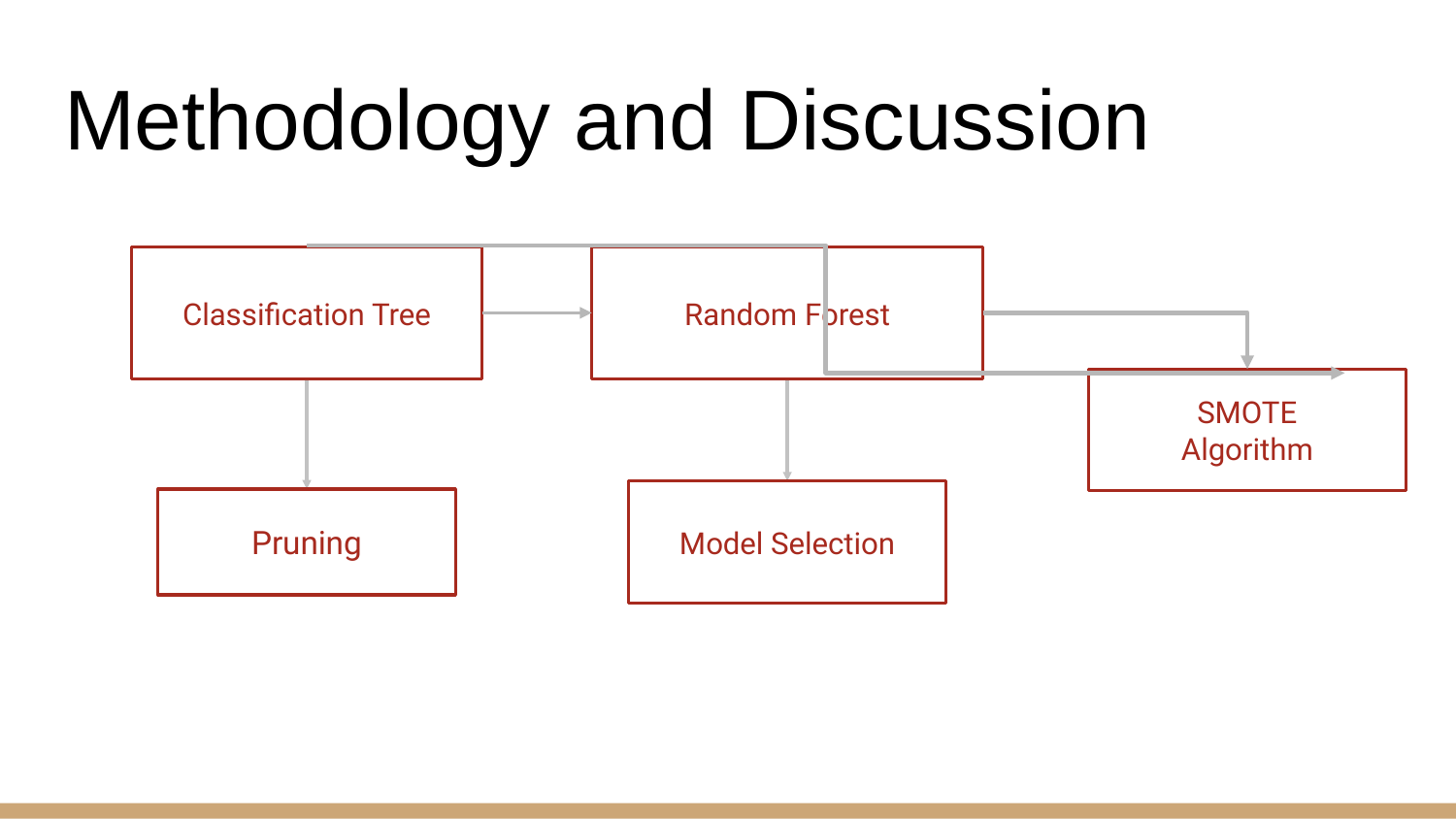

# Methodology and Discussion
Classification Tree
Random Forest
SMOTE
Algorithm
Model Selection
Pruning